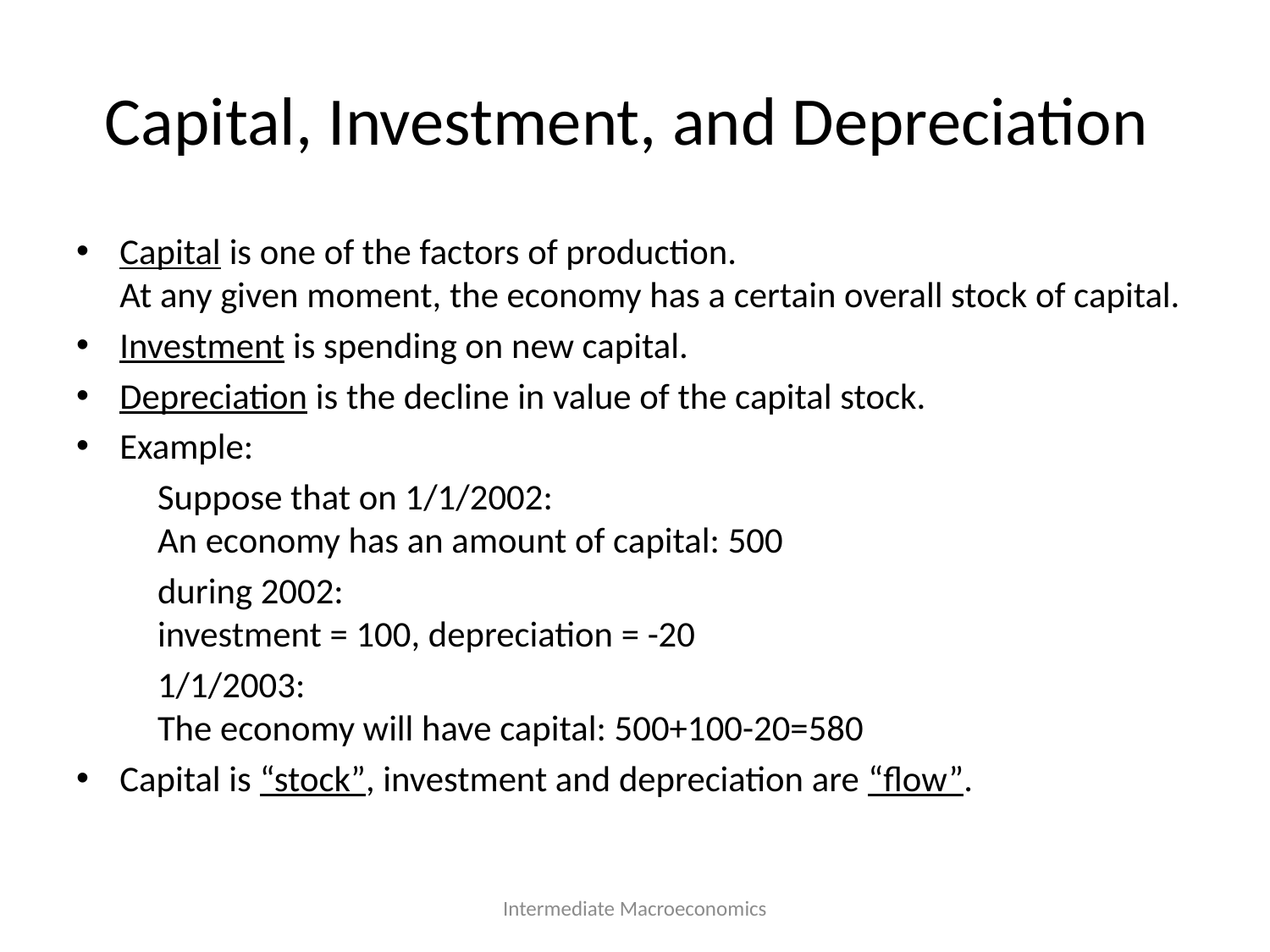

# Capital, Investment, and Depreciation
Capital is one of the factors of production.
At any given moment, the economy has a certain overall stock of capital.
Investment is spending on new capital.
Depreciation is the decline in value of the capital stock.
Example:
	Suppose that on 1/1/2002:
	An economy has an amount of capital: 500
	during 2002:
	investment = 100, depreciation = -20
	1/1/2003:
	The economy will have capital: 500+100-20=580
Capital is “stock”, investment and depreciation are “flow”.
Intermediate Macroeconomics